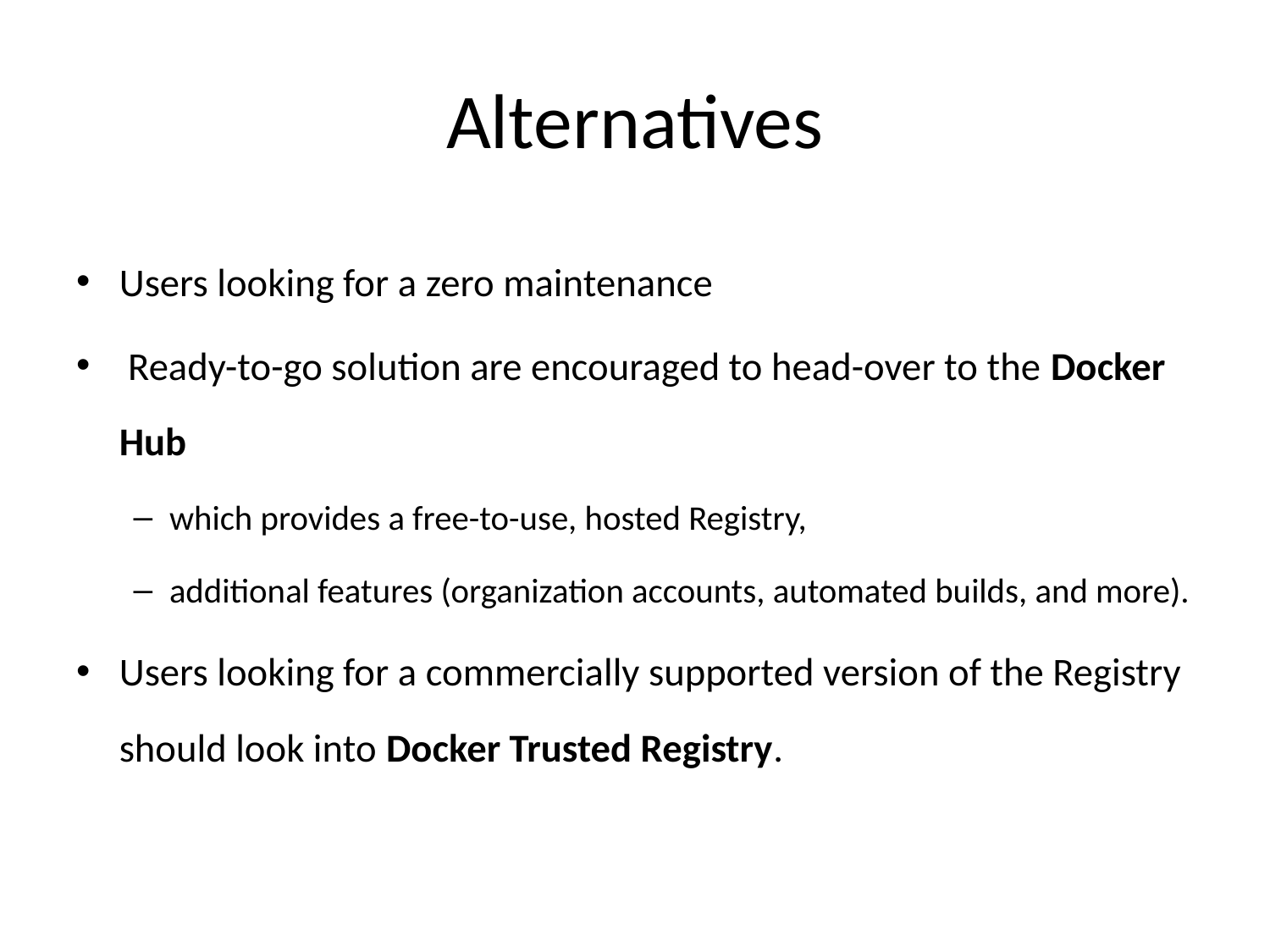

# Alternatives
Users looking for a zero maintenance
 Ready-to-go solution are encouraged to head-over to the Docker Hub
which provides a free-to-use, hosted Registry,
additional features (organization accounts, automated builds, and more).
Users looking for a commercially supported version of the Registry should look into Docker Trusted Registry.